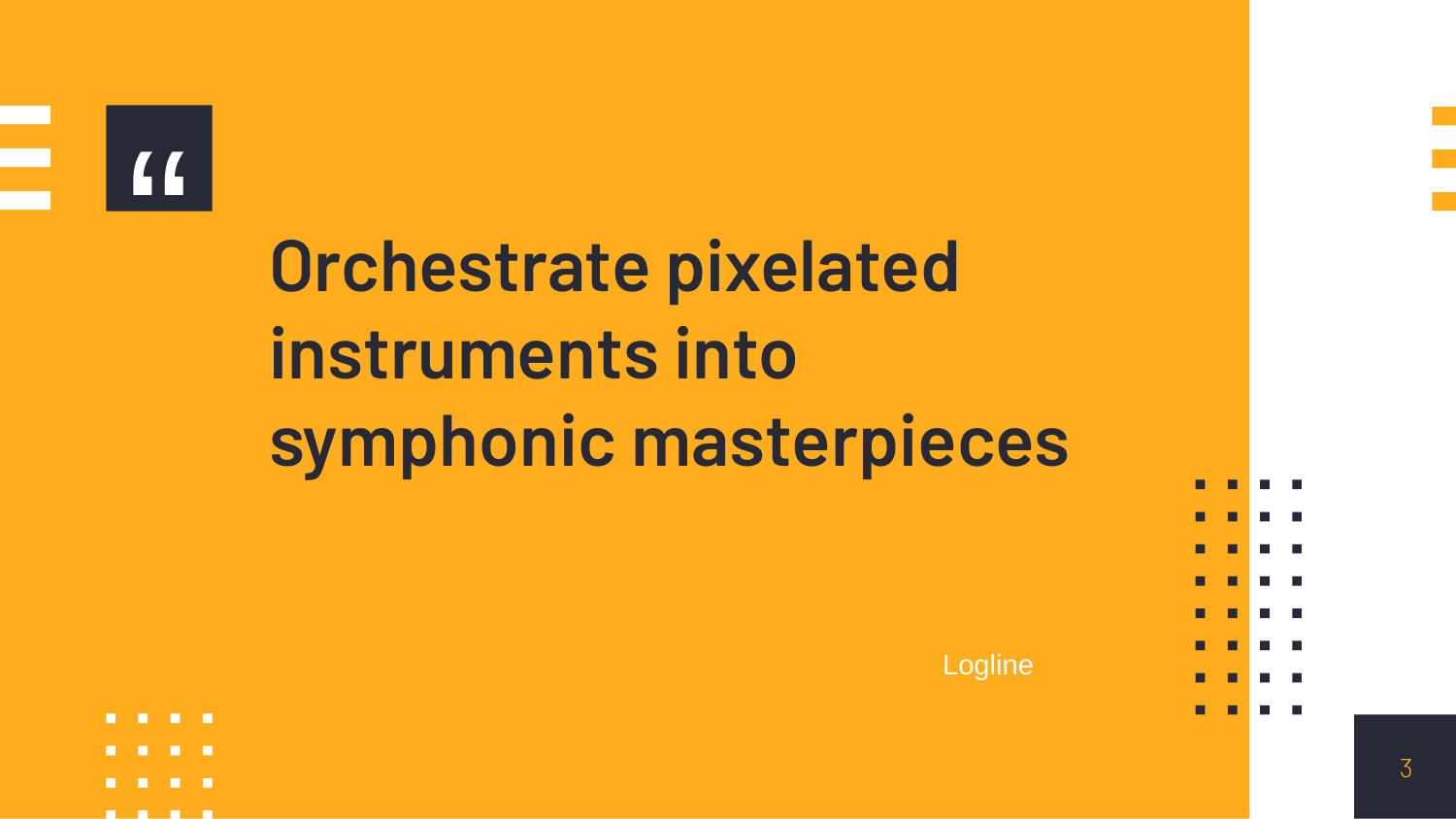

Orchestrate pixelated instruments into symphonic masterpieces
Logline
3